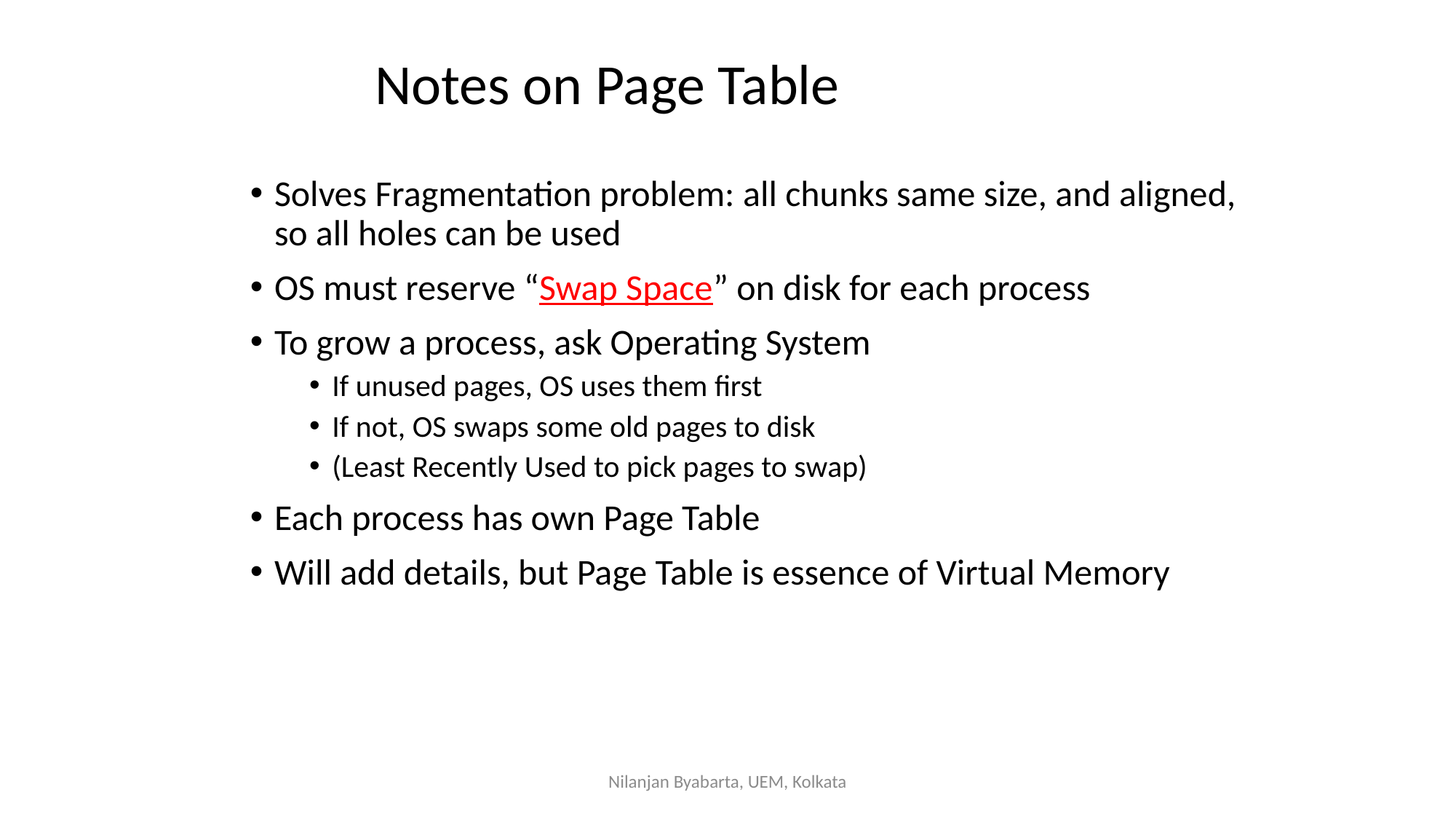

# Notes on Page Table
Solves Fragmentation problem: all chunks same size, and aligned, so all holes can be used
OS must reserve “Swap Space” on disk for each process
To grow a process, ask Operating System
If unused pages, OS uses them first
If not, OS swaps some old pages to disk
(Least Recently Used to pick pages to swap)
Each process has own Page Table
Will add details, but Page Table is essence of Virtual Memory
Nilanjan Byabarta, UEM, Kolkata